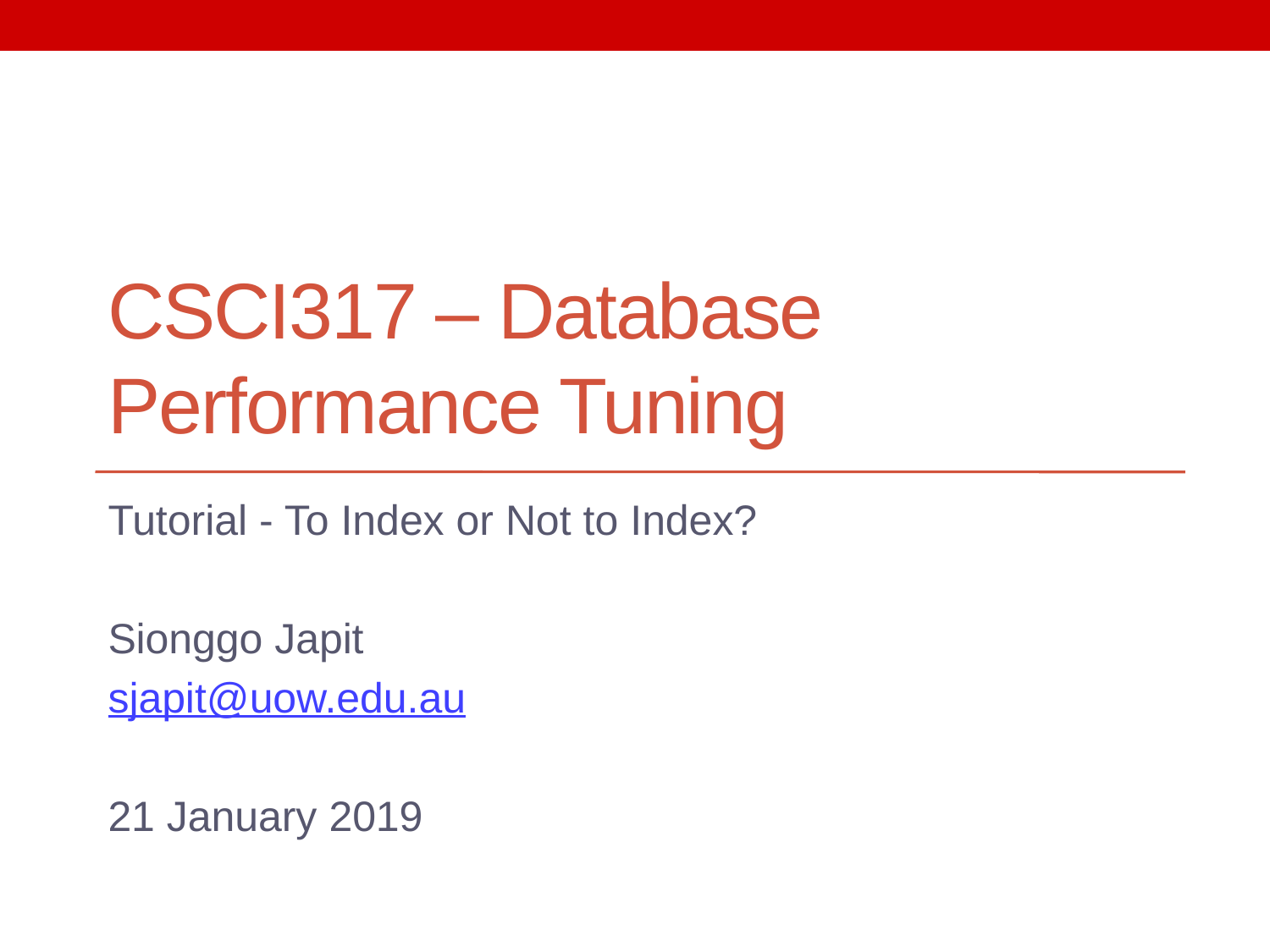

# CSCI317 – Database Performance Tuning
Tutorial - To Index or Not to Index?

Sionggo Japit
sjapit@uow.edu.au

21 January 2019